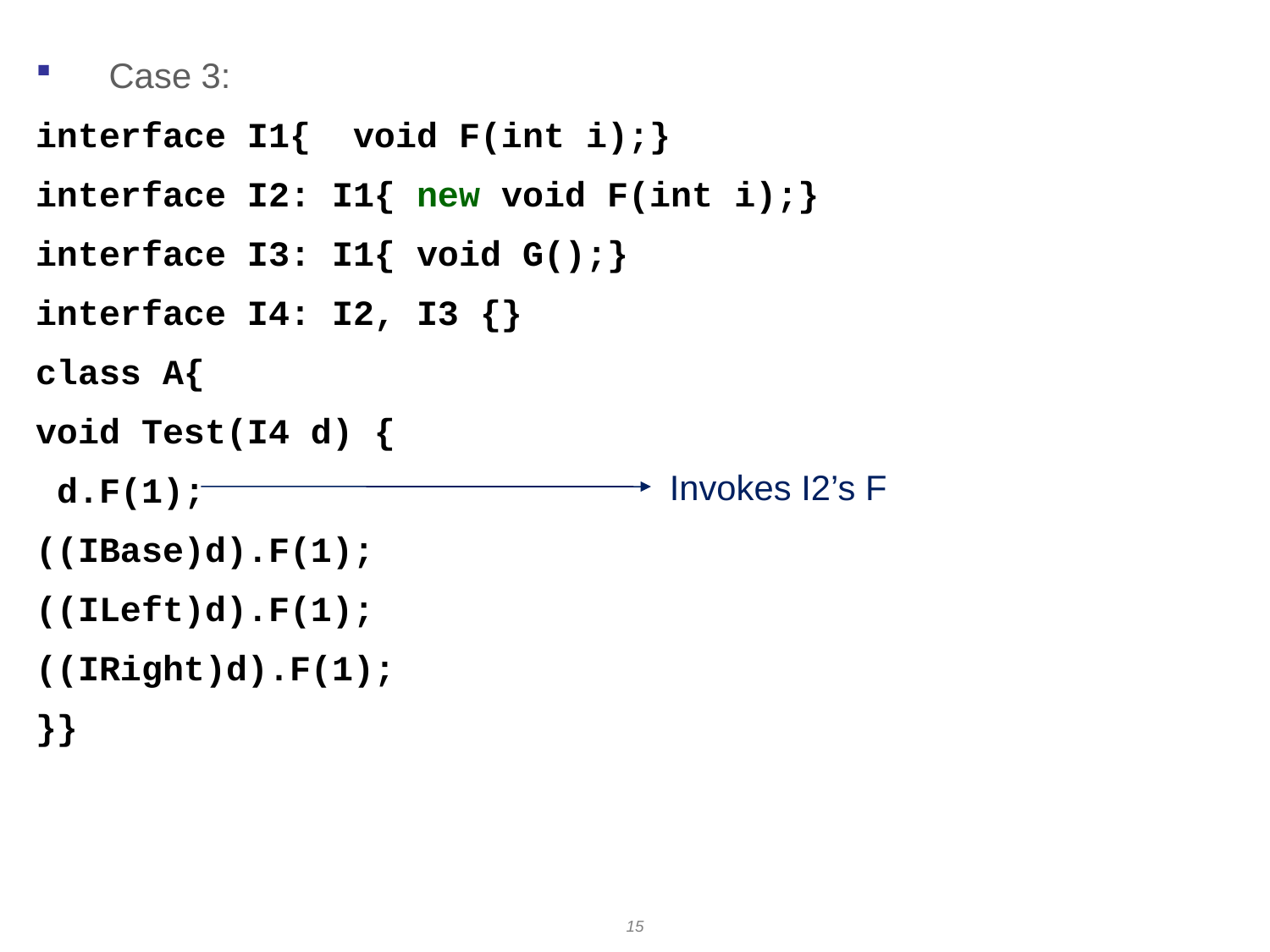

Case 3:
interface I1{  void F(int i);}
interface I2: I1{ new void F(int i);}
interface I3: I1{ void G();}
interface I4: I2, I3 {}
class A{
void Test(I4 d) {
 d.F(1);
((IBase)d).F(1);
((ILeft)d).F(1);
((IRight)d).F(1);
}}
Invokes I2’s F

15